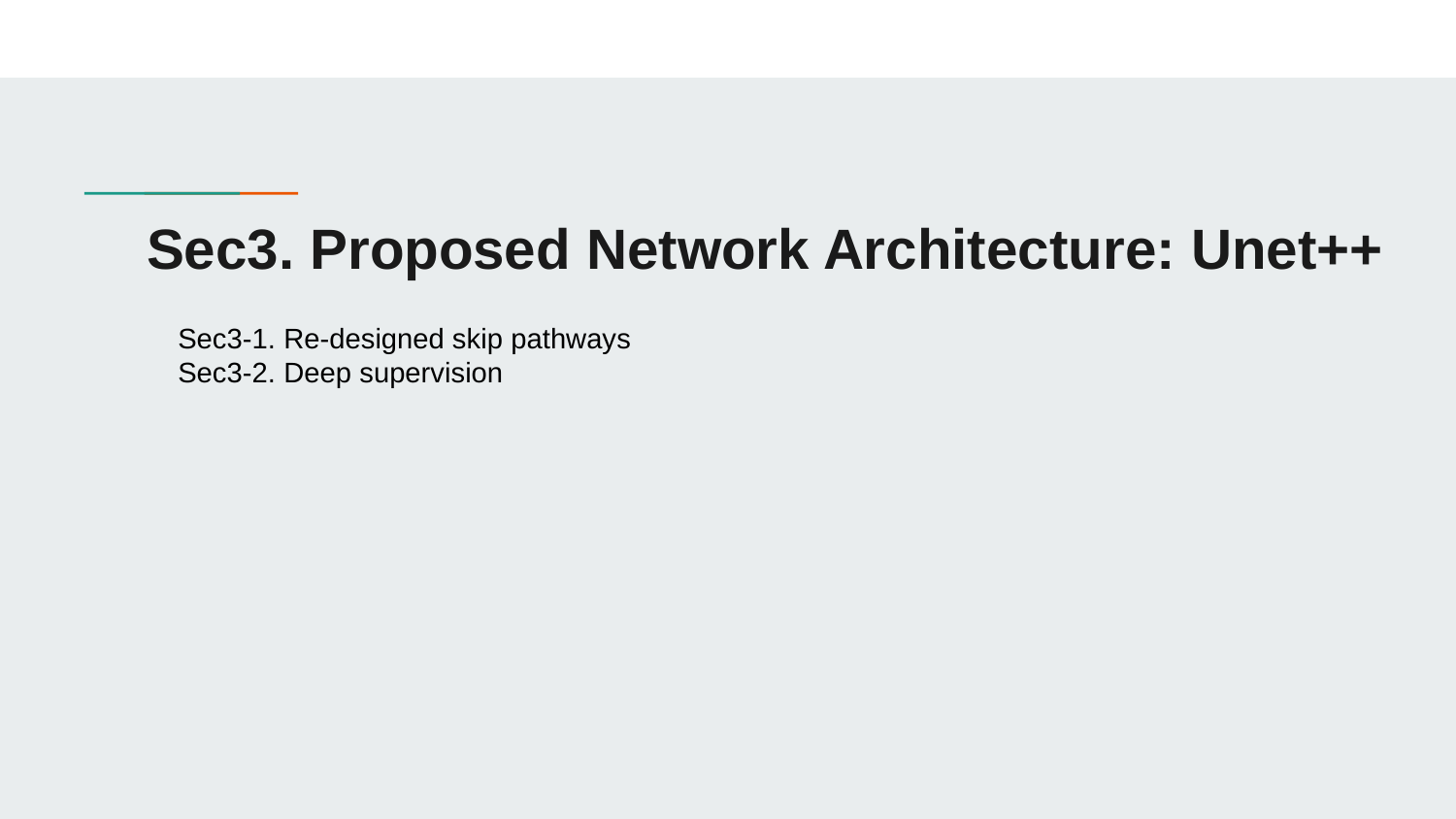

# Sec3. Proposed Network Architecture: Unet++
Sec3-1. Re-designed skip pathways
Sec3-2. Deep supervision